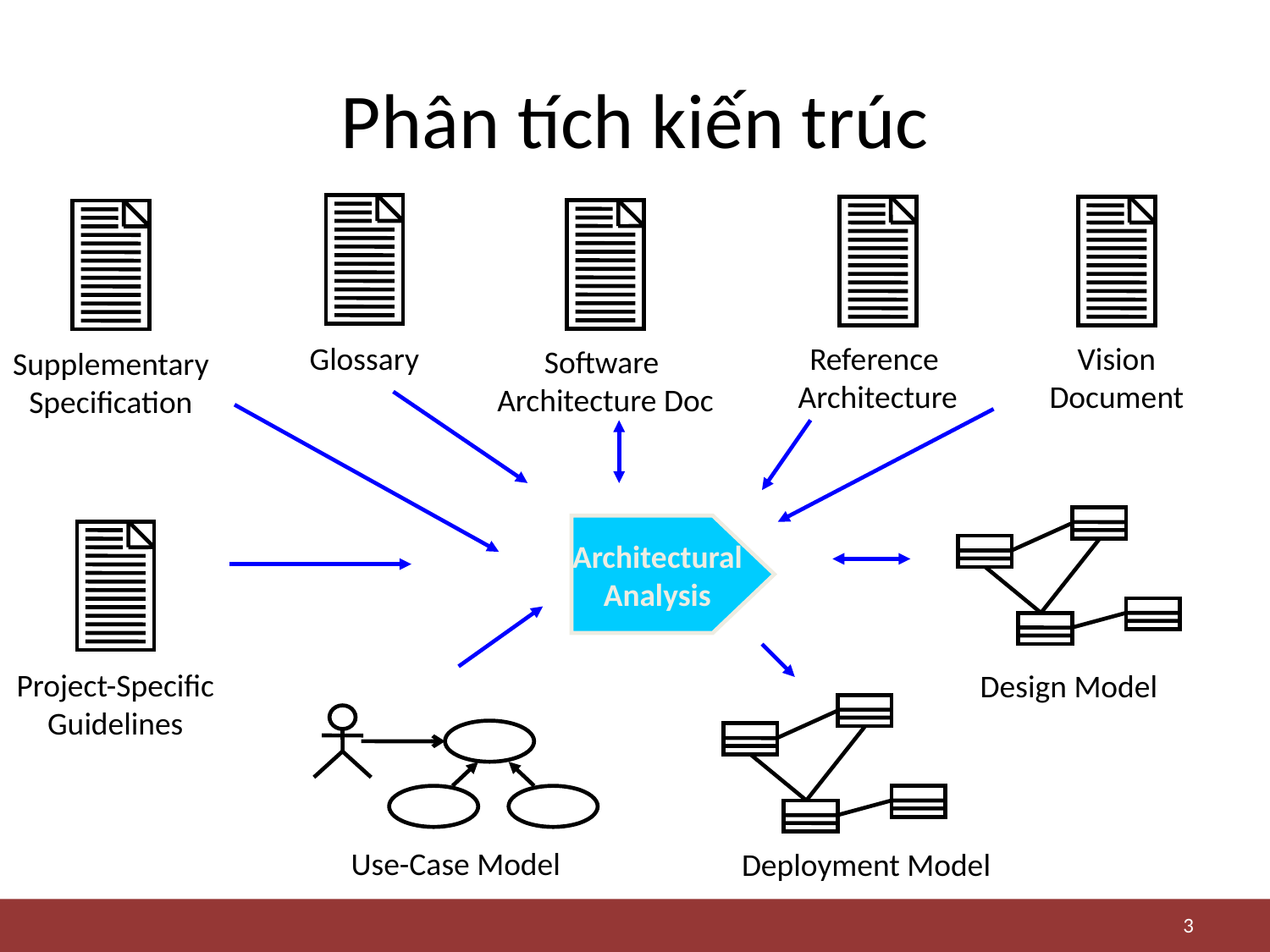

# Phân tích kiến trúc

Glossary

Reference
Architecture

Vision
Document

Software
Architecture Doc

Supplementary
Specification

Design Model
Architectural
Analysis

Project-Specific
Guidelines

Use-Case Model
Deployment Model
3